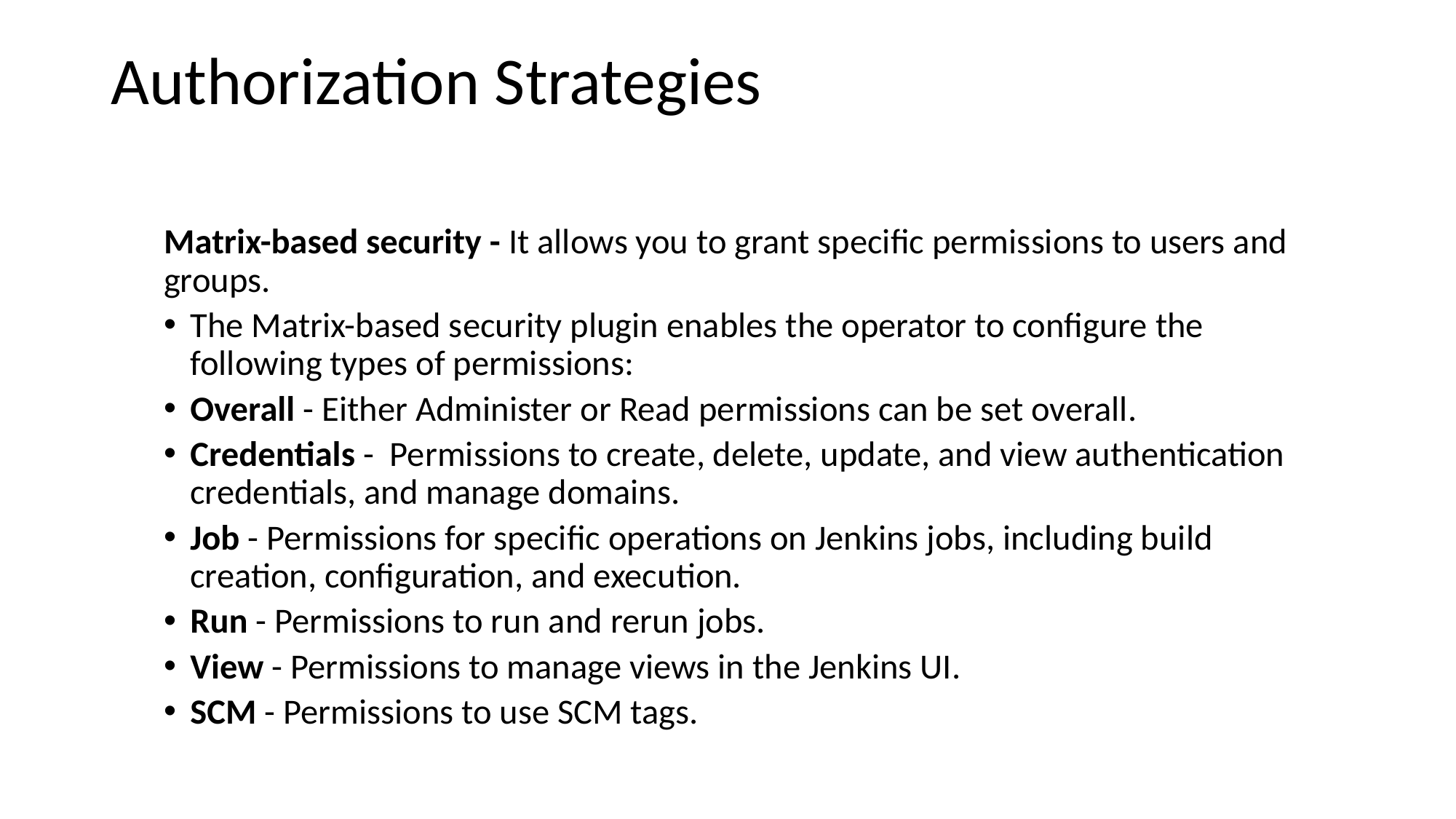

# Authorization Strategies
Matrix-based security - It allows you to grant specific permissions to users and groups.
The Matrix-based security plugin enables the operator to configure the following types of permissions:
Overall - Either Administer or Read permissions can be set overall.
Credentials -  Permissions to create, delete, update, and view authentication credentials, and manage domains.
Job - Permissions for specific operations on Jenkins jobs, including build creation, configuration, and execution.
Run - Permissions to run and rerun jobs.
View - Permissions to manage views in the Jenkins UI.
SCM - Permissions to use SCM tags.